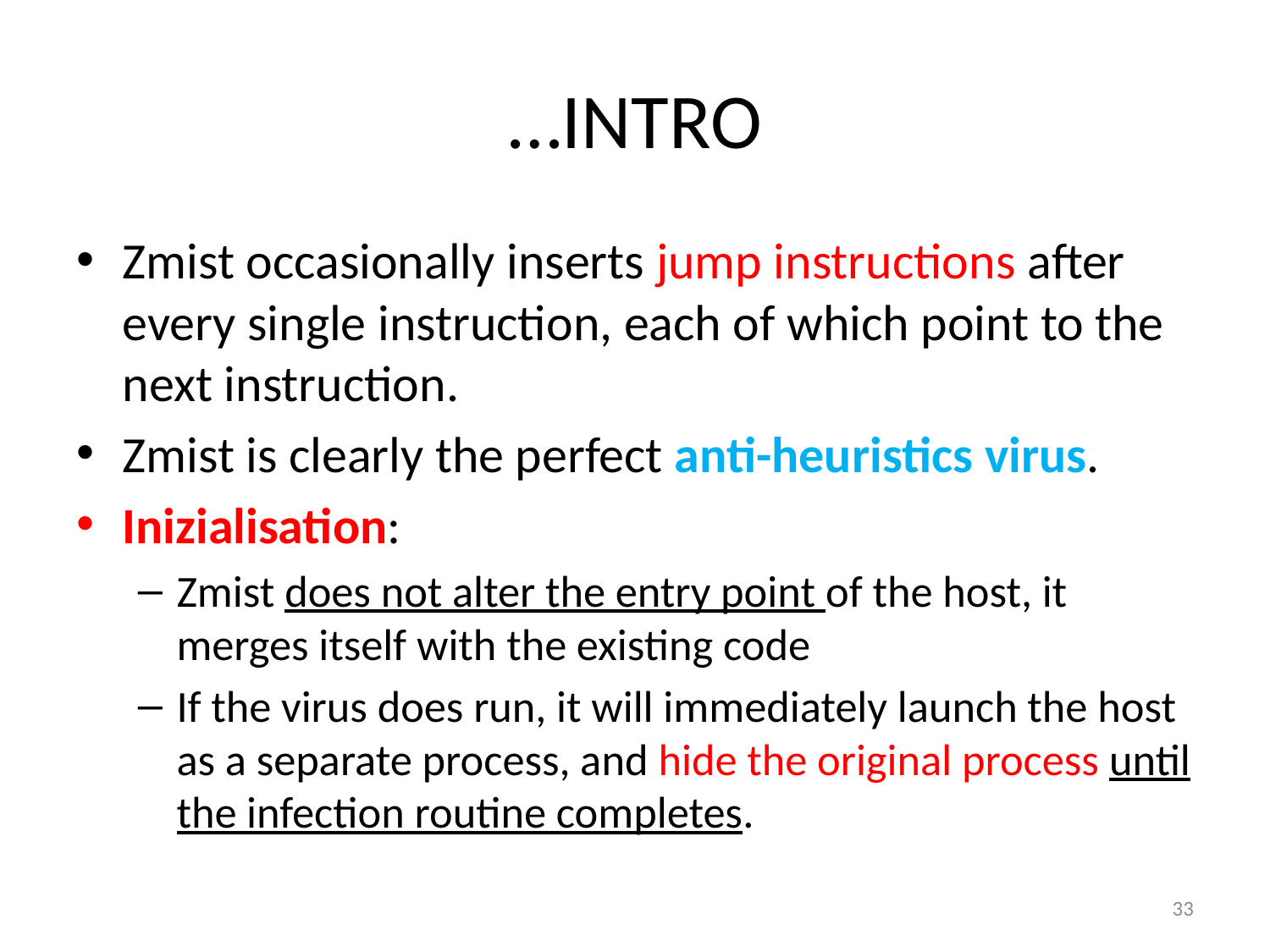

# …INTRO
Zmist occasionally inserts jump instructions after every single instruction, each of which point to the next instruction.
Zmist is clearly the perfect anti-heuristics virus.
Inizialisation:
Zmist does not alter the entry point of the host, it merges itself with the existing code
If the virus does run, it will immediately launch the host as a separate process, and hide the original process until the infection routine completes.

33